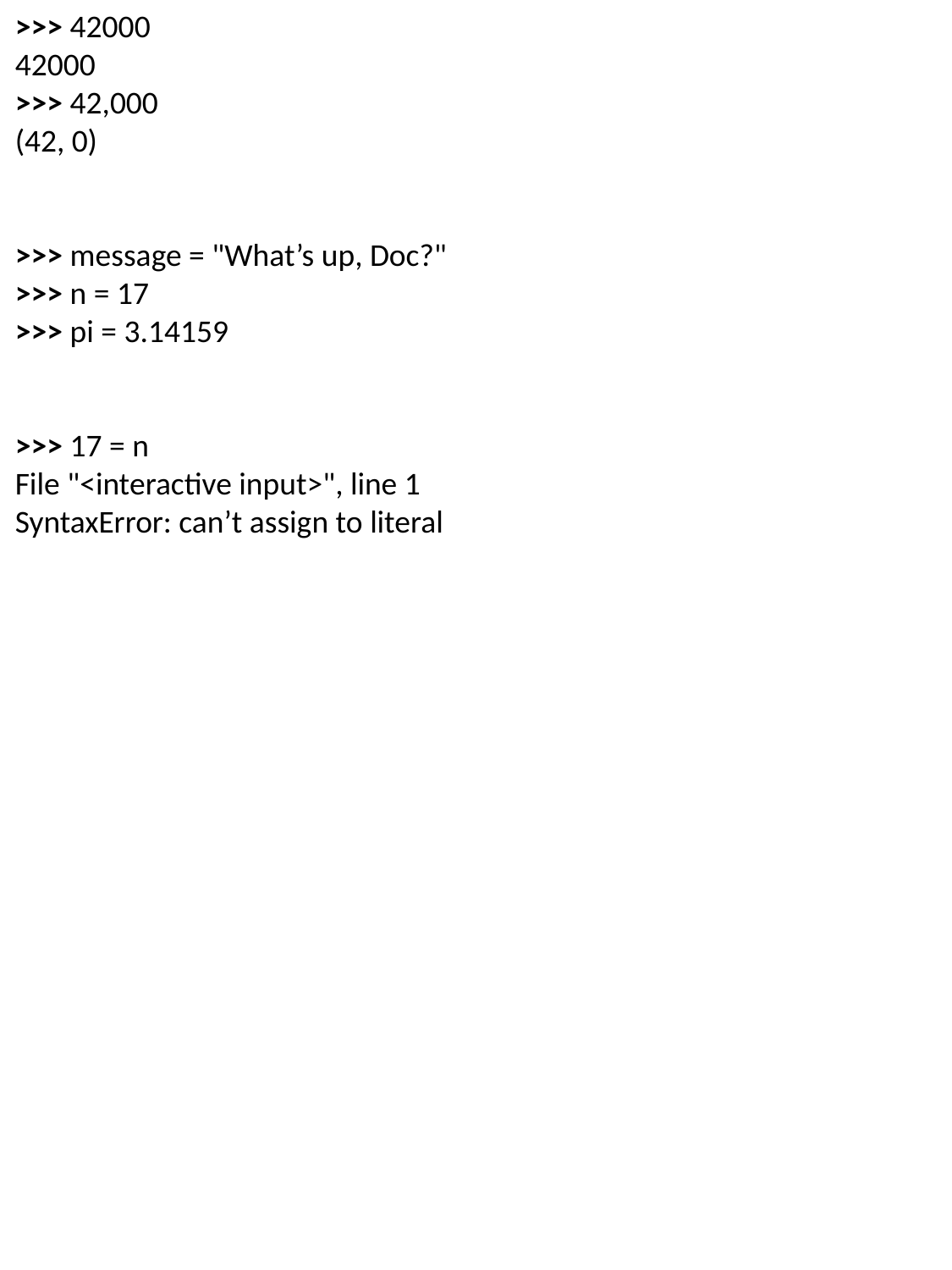

>>> 42000
42000
>>> 42,000
(42, 0)

>>> message = "What’s up, Doc?"
>>> n = 17
>>> pi = 3.14159

>>> 17 = n
File "<interactive input>", line 1
SyntaxError: can’t assign to literal